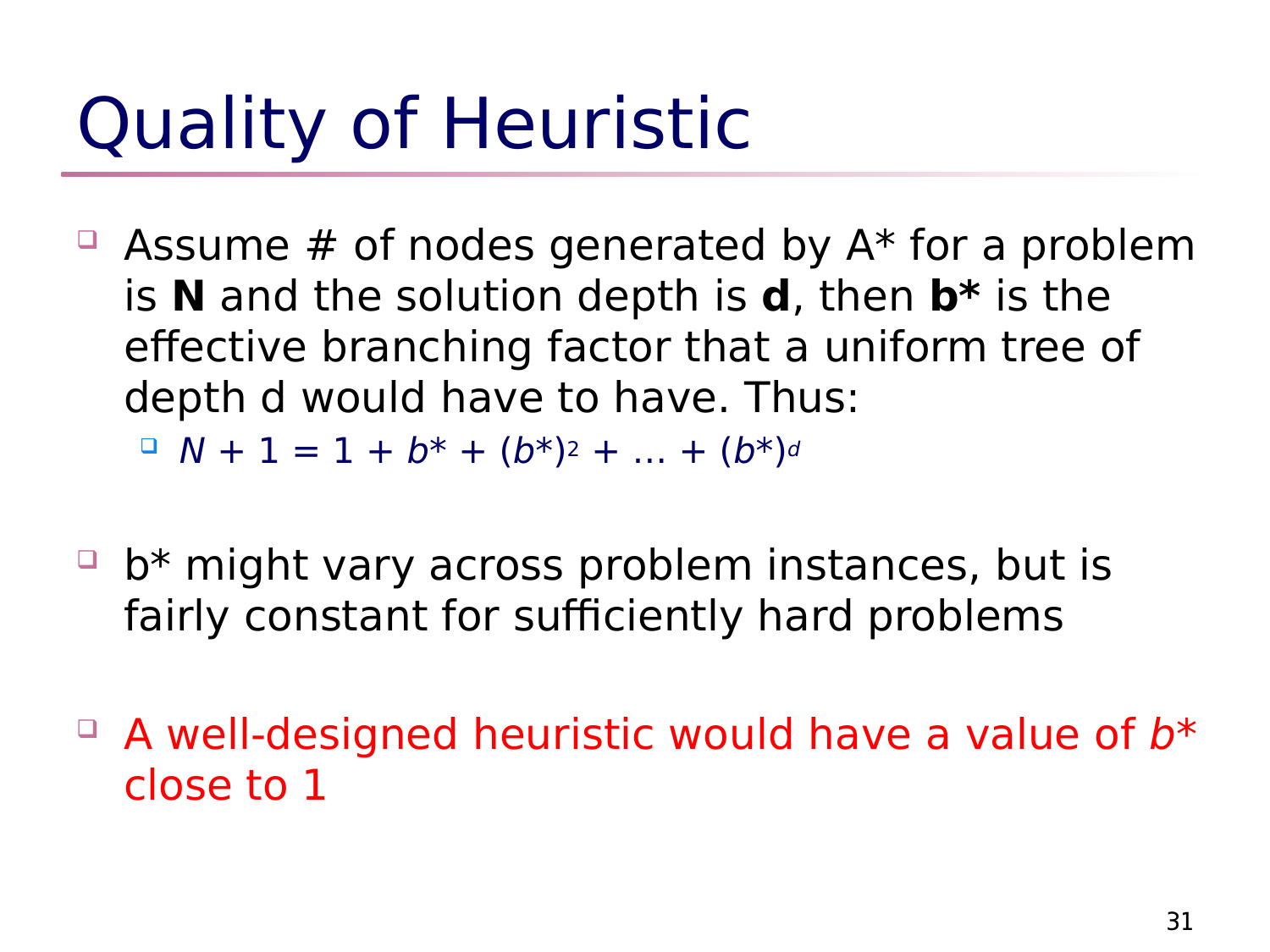

# Quality of Heuristic
Assume # of nodes generated by A* for a problem is N and the solution depth is d, then b* is the effective branching factor that a uniform tree of depth d would have to have. Thus:
N + 1 = 1 + b* + (b*)2 + … + (b*)d

b* might vary across problem instances, but is fairly constant for sufficiently hard problems

A well-designed heuristic would have a value of b* close to 1
31